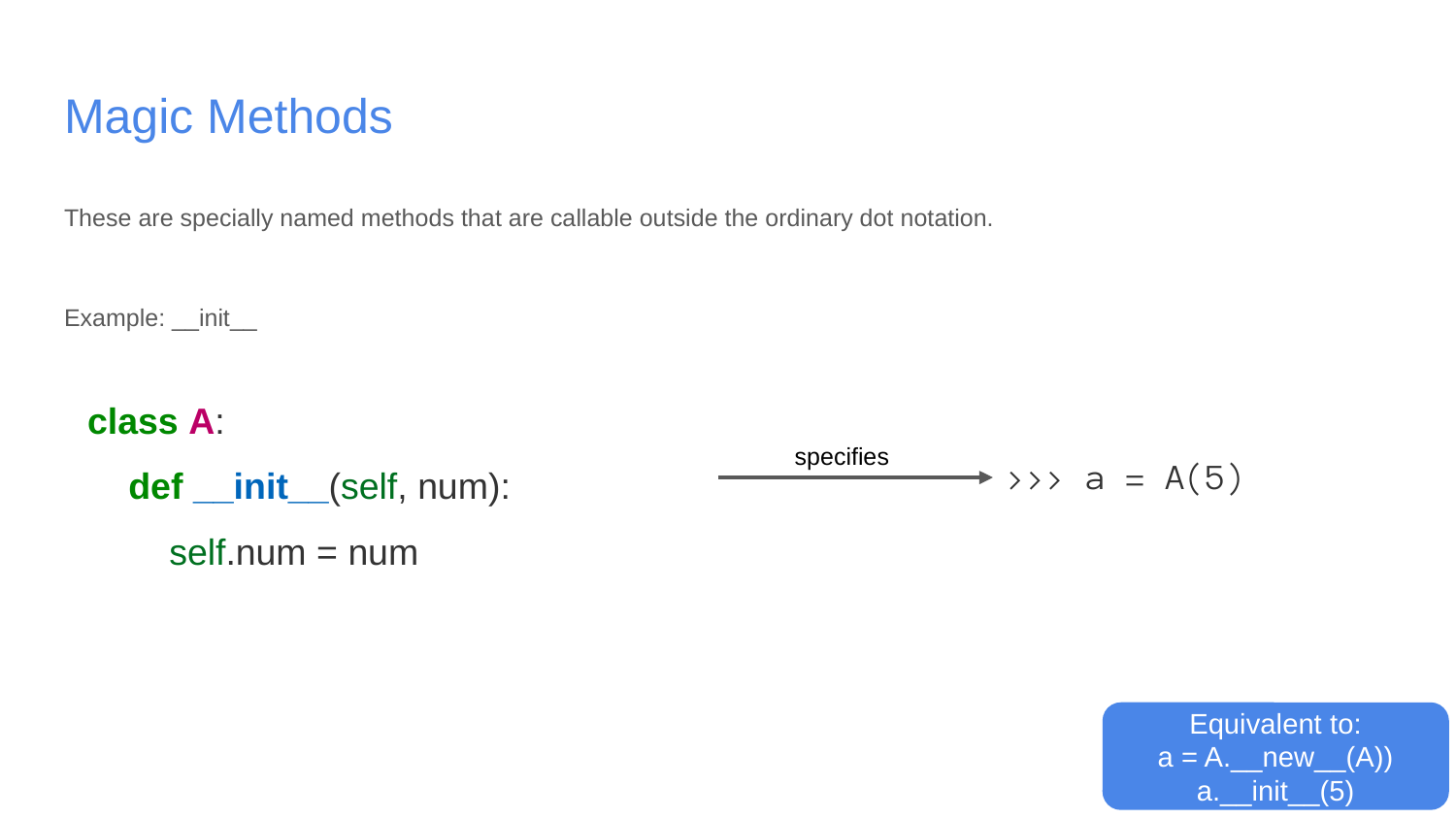

# Magic Methods
These are specially named methods that are callable outside the ordinary dot notation.

Example: __init__

class A:
    def __init__(self, num):
        self.num = num
specifies
>>> a = A(5)
Equivalent to:
a = A.__new__(A))
a.__init__(5)